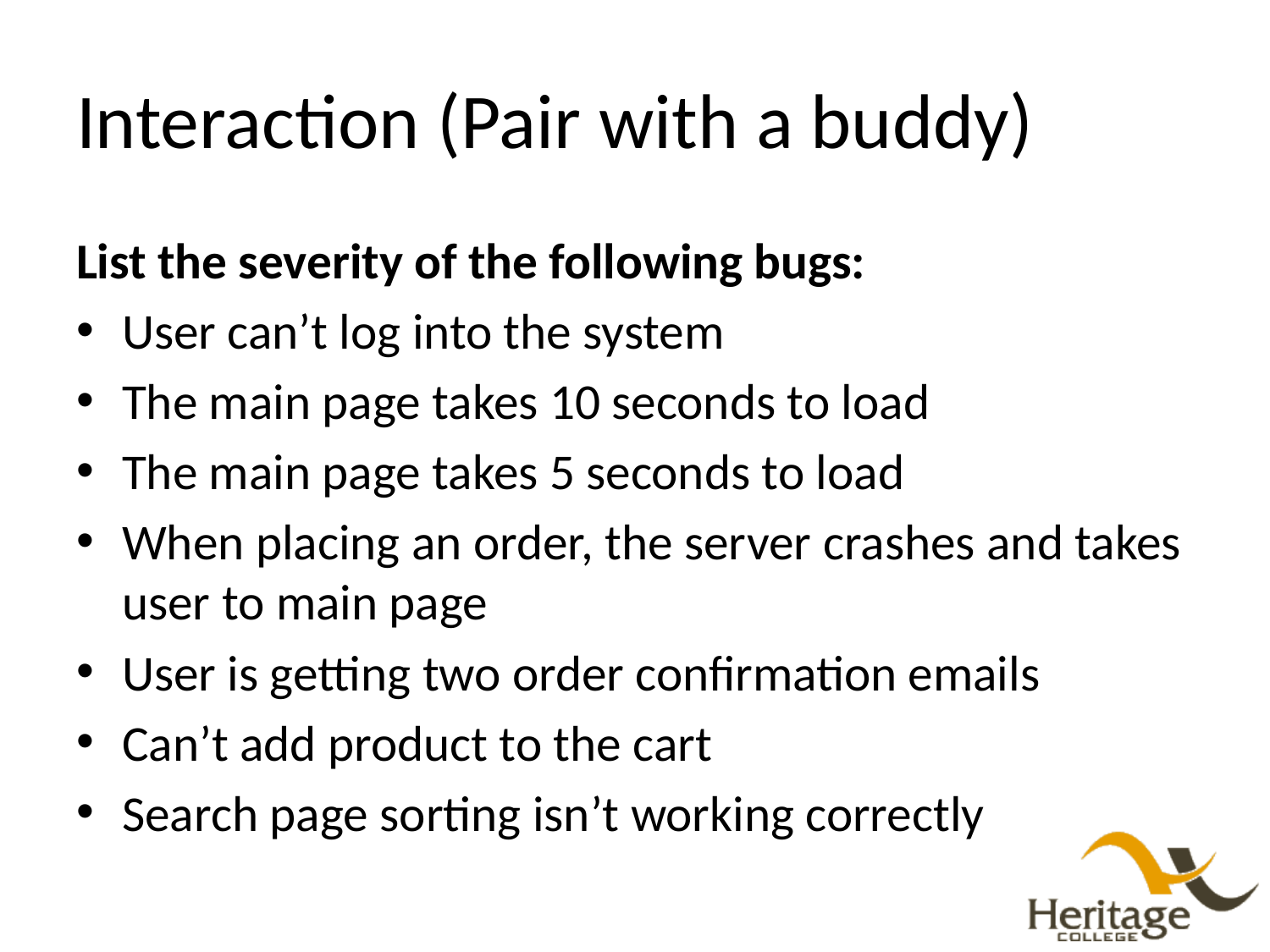

# Interaction (Pair with a buddy)
List the severity of the following bugs:
User can’t log into the system
The main page takes 10 seconds to load
The main page takes 5 seconds to load
When placing an order, the server crashes and takes user to main page
User is getting two order confirmation emails
Can’t add product to the cart
Search page sorting isn’t working correctly